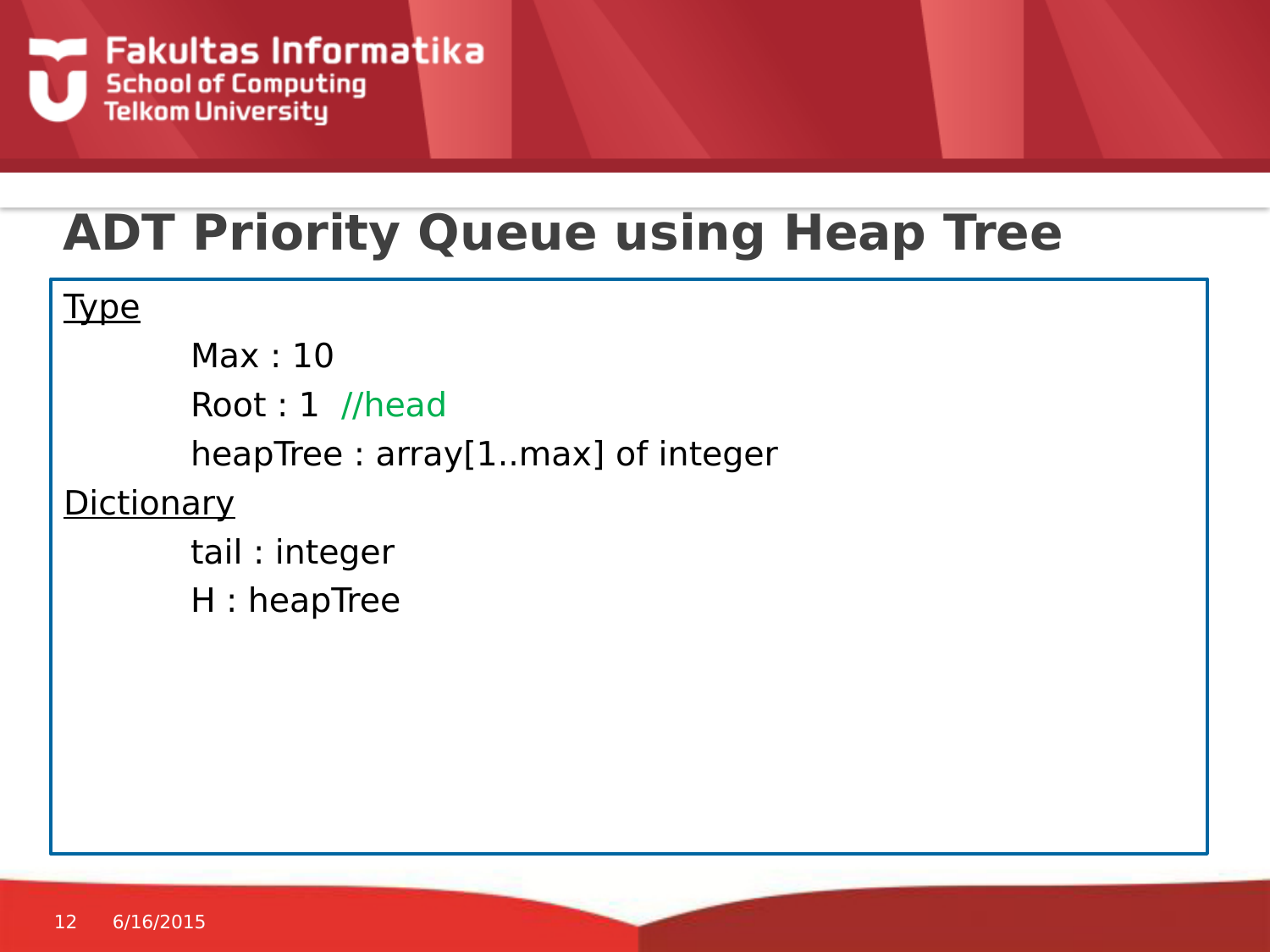

# ADT Priority Queue using Heap Tree
Type
	Max : 10
	Root : 1  //head
	heapTree : array[1..max] of integer
Dictionary
	tail : integer
	H : heapTree

12
6/16/2015